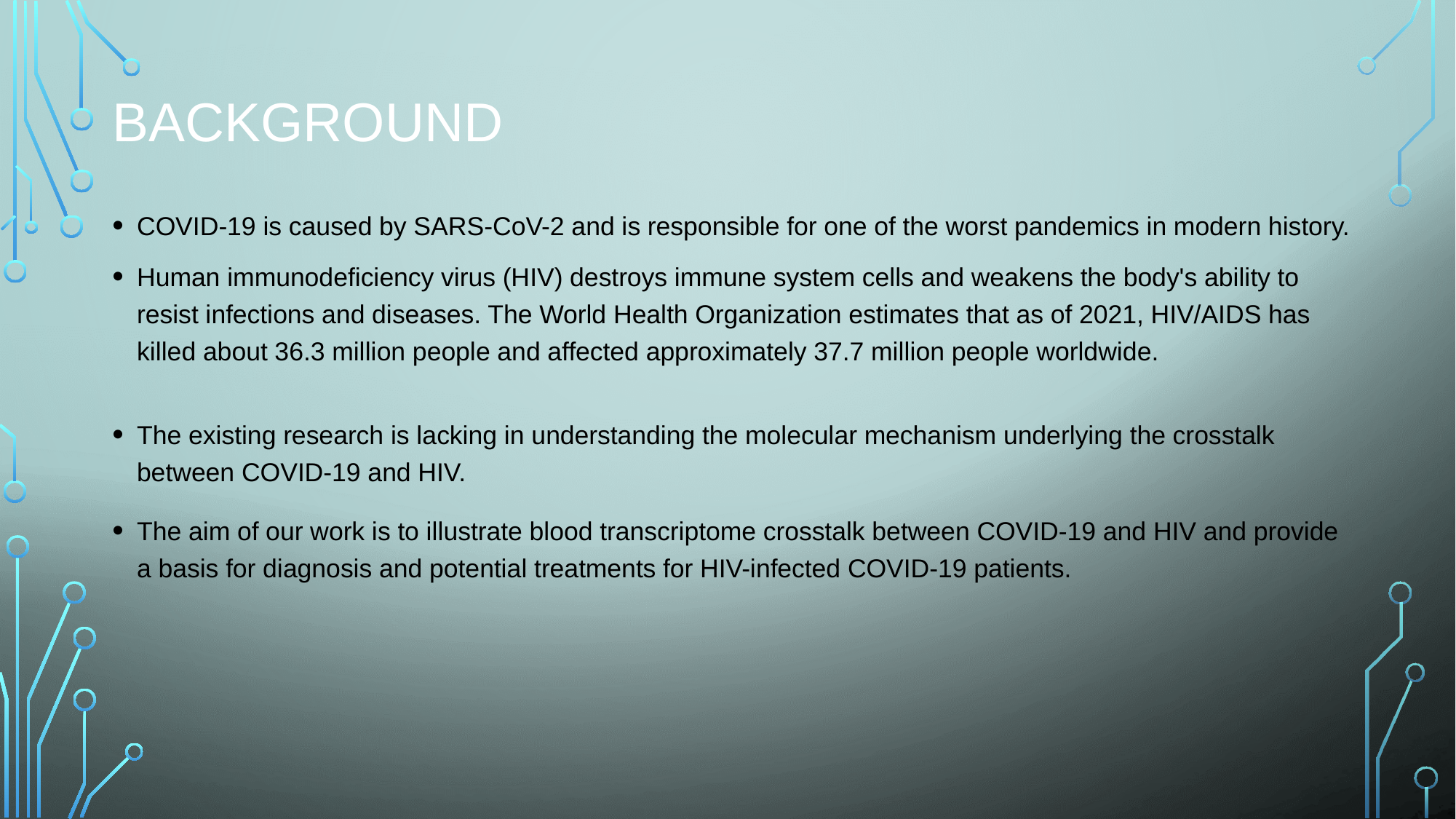

# Background
COVID-19 is caused by SARS-CoV-2 and is responsible for one of the worst pandemics in modern history.
Human immunodeficiency virus (HIV) destroys immune system cells and weakens the body's ability to resist infections and diseases. The World Health Organization estimates that as of 2021, HIV/AIDS has killed about 36.3 million people and affected approximately 37.7 million people worldwide.
The existing research is lacking in understanding the molecular mechanism underlying the crosstalk between COVID-19 and HIV.
The aim of our work is to illustrate blood transcriptome crosstalk between COVID-19 and HIV and provide a basis for diagnosis and potential treatments for HIV-infected COVID-19 patients.